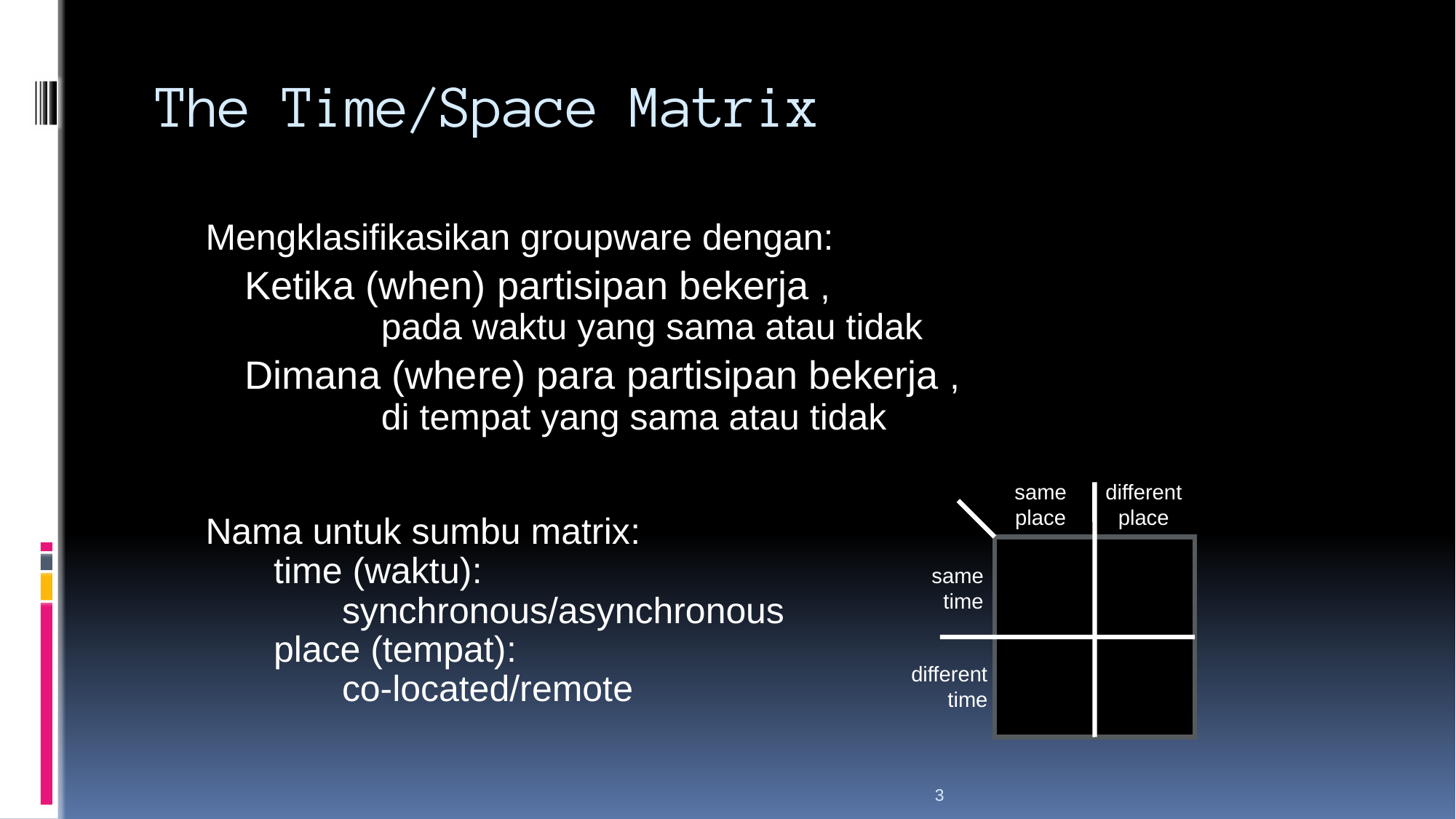

# The Time/Space Matrix
Mengklasifikasikan groupware dengan:
Ketika (when) partisipan bekerja ,
		pada waktu yang sama atau tidak
Dimana (where) para partisipan bekerja ,
		di tempat yang sama atau tidak

Nama untuk sumbu matrix:
	time (waktu):
		synchronous/asynchronous
	place (tempat):
		co-located/remote
same
place
different
place

same
time

different
time
3